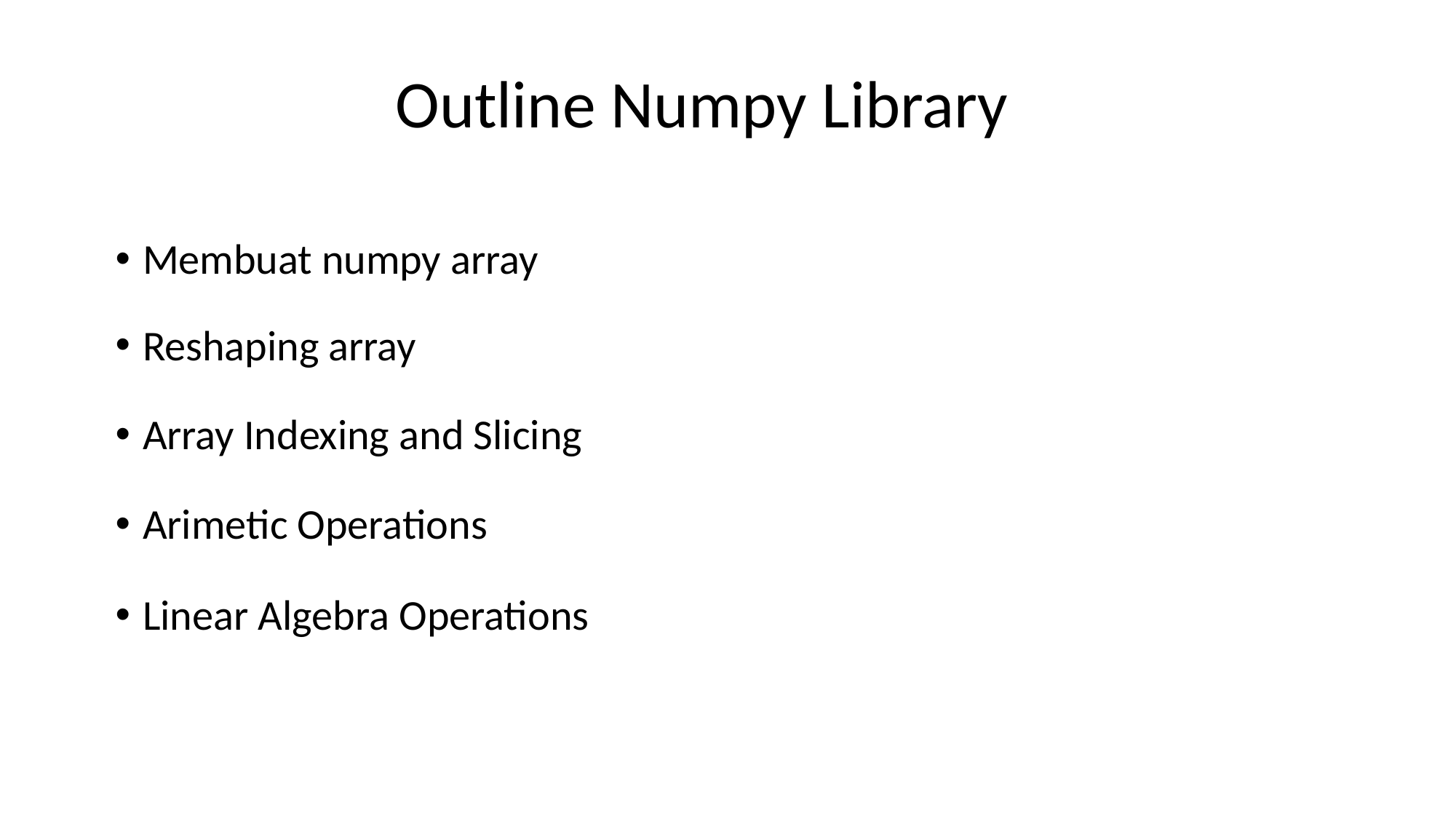

Outline Numpy Library
Membuat numpy array
Reshaping array
Array Indexing and Slicing
Arimetic Operations
Linear Algebra Operations